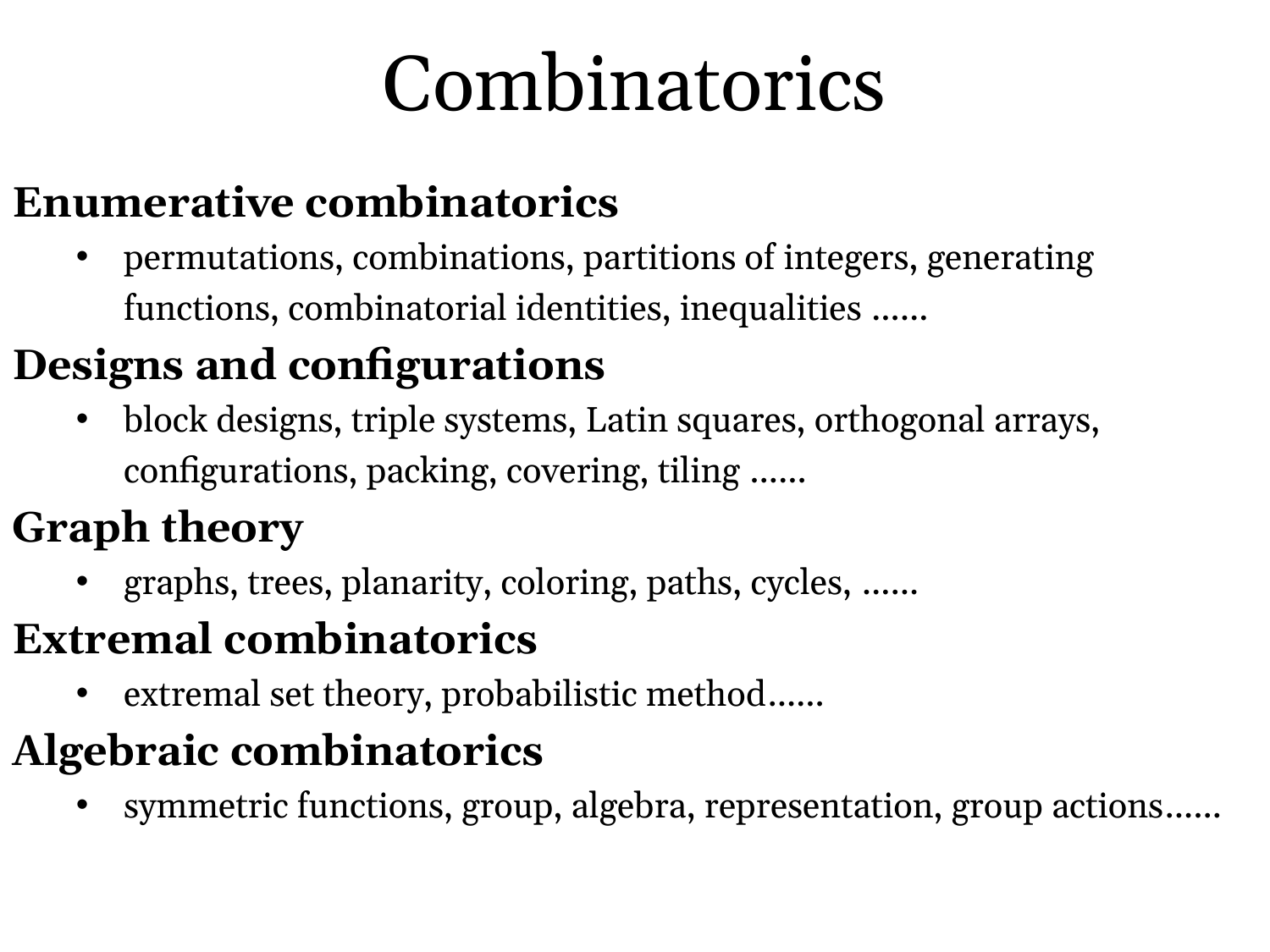

# Combinatorics
Enumerative combinatorics
permutations, combinations, partitions of integers, generating functions, combinatorial identities, inequalities ……
Designs and configurations
block designs, triple systems, Latin squares, orthogonal arrays, configurations, packing, covering, tiling ……
Graph theory
graphs, trees, planarity, coloring, paths, cycles, ……
Extremal combinatorics
extremal set theory, probabilistic method……
Algebraic combinatorics
symmetric functions, group, algebra, representation, group actions……